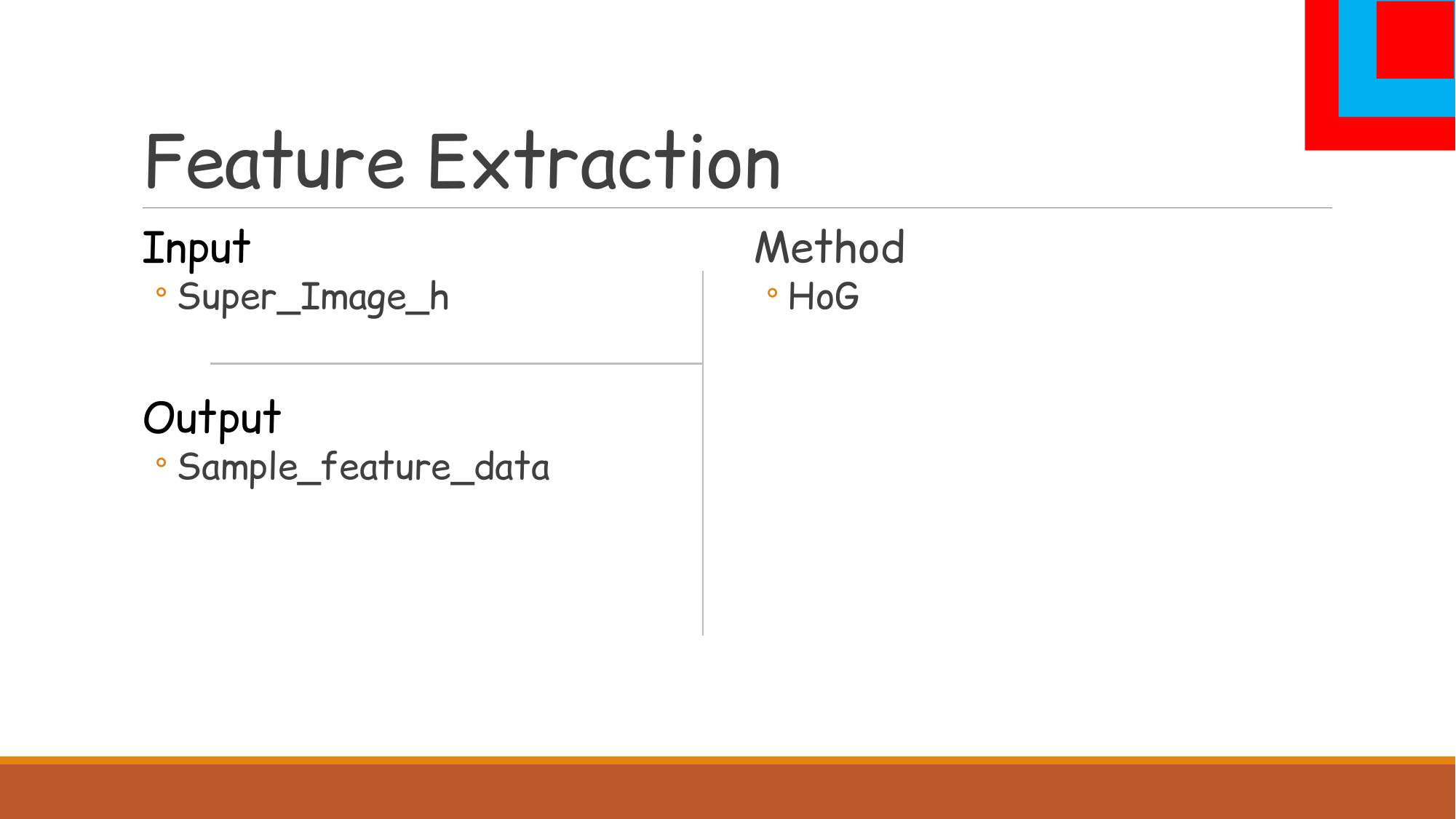

# Feature Extraction
Input
Super_Image_h

Output
Sample_feature_data
Method
HoG